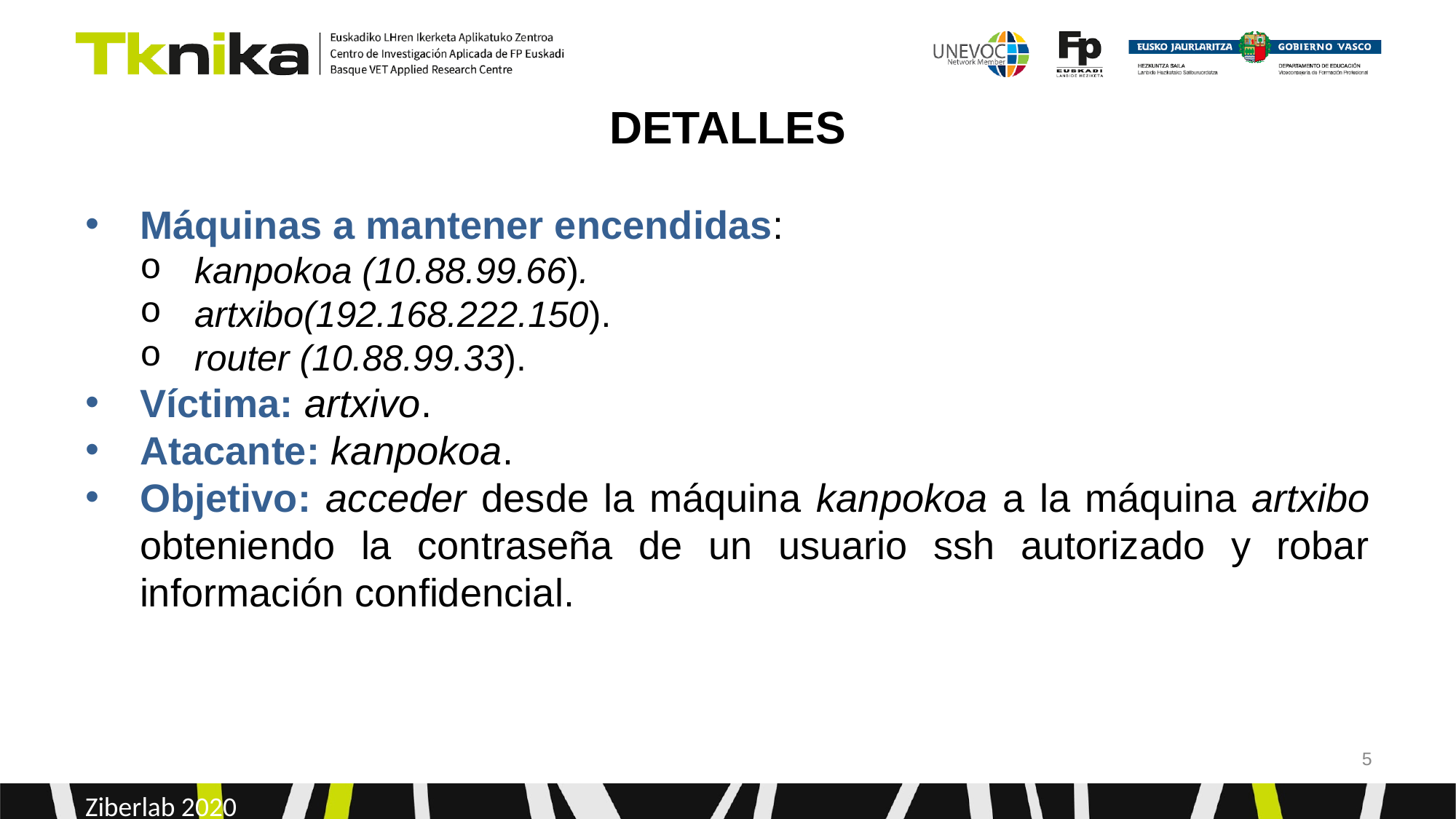

# DETALLES
Máquinas a mantener encendidas:
kanpokoa (10.88.99.66).
artxibo(192.168.222.150).
router (10.88.99.33).
Víctima: artxivo.
Atacante: kanpokoa.
Objetivo: acceder desde la máquina kanpokoa a la máquina artxibo obteniendo la contraseña de un usuario ssh autorizado y robar información confidencial.
5